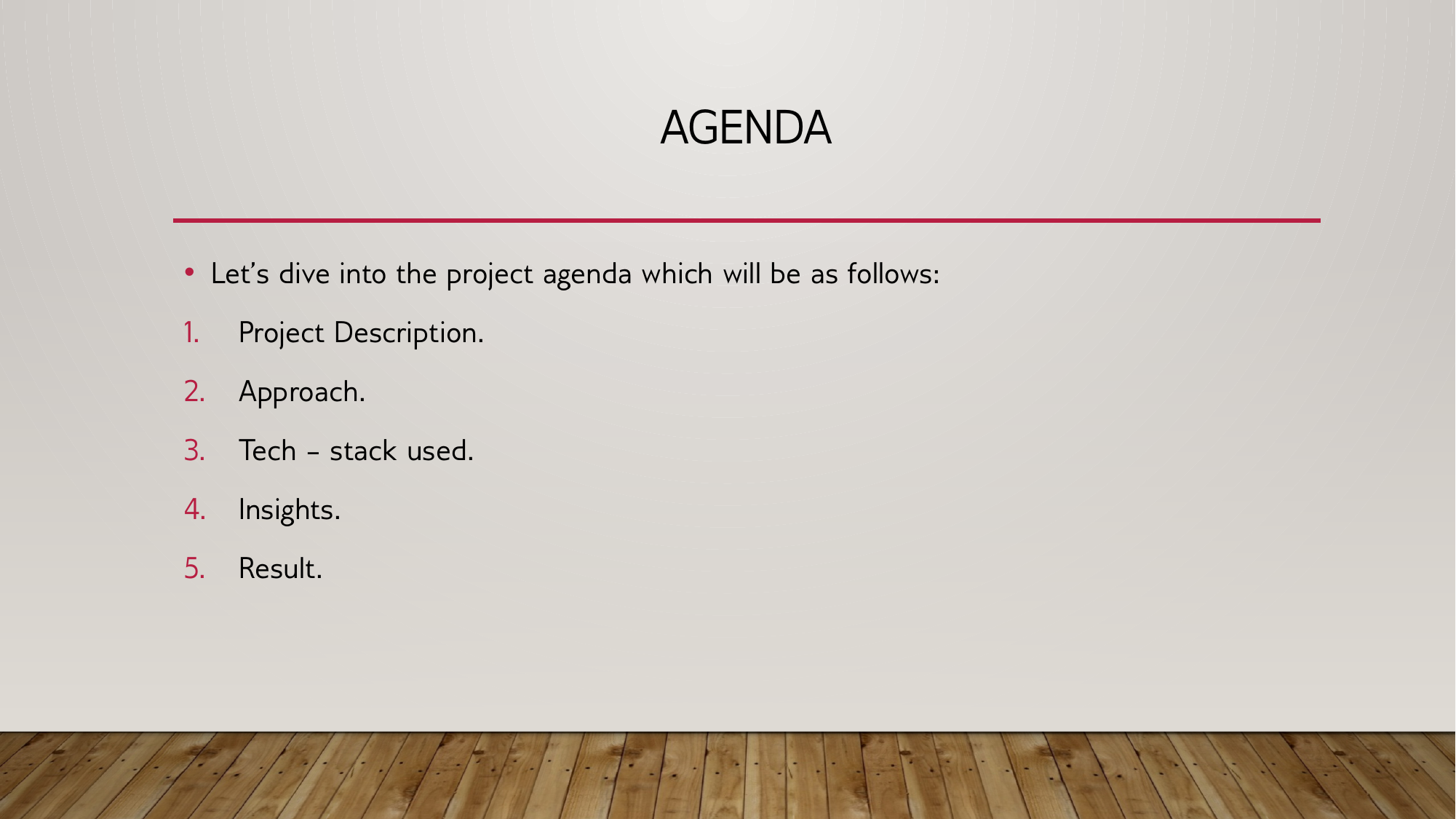

# Agenda
Let’s dive into the project agenda which will be as follows:
Project Description.
Approach.
Tech – stack used.
Insights.
Result.